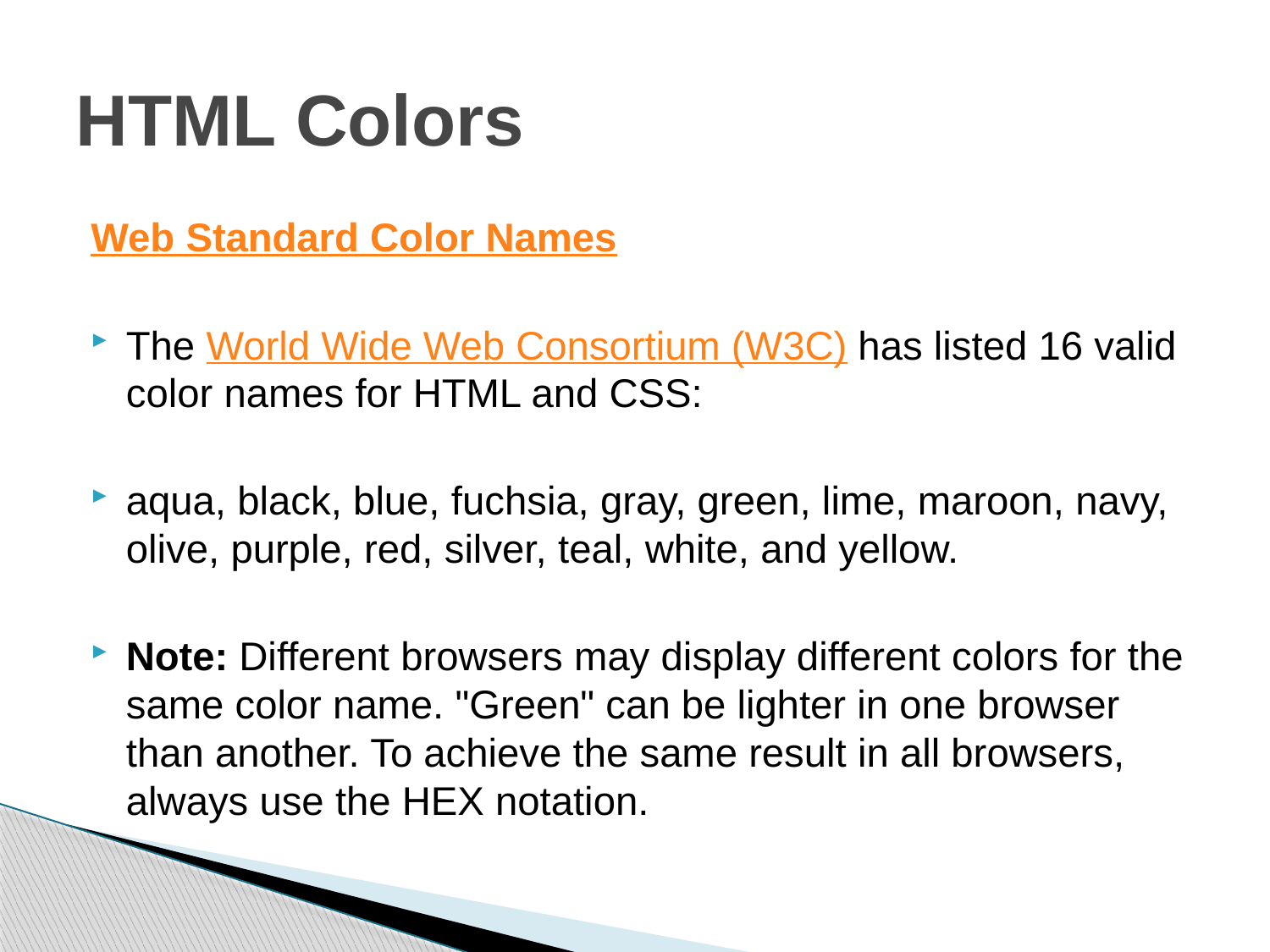

# HTML Colors
Web Standard Color Names

The World Wide Web Consortium (W3C) has listed 16 valid color names for HTML and CSS:

aqua, black, blue, fuchsia, gray, green, lime, maroon, navy, olive, purple, red, silver, teal, white, and yellow.

Note: Different browsers may display different colors for the same color name. "Green" can be lighter in one browser than another. To achieve the same result in all browsers, always use the HEX notation.